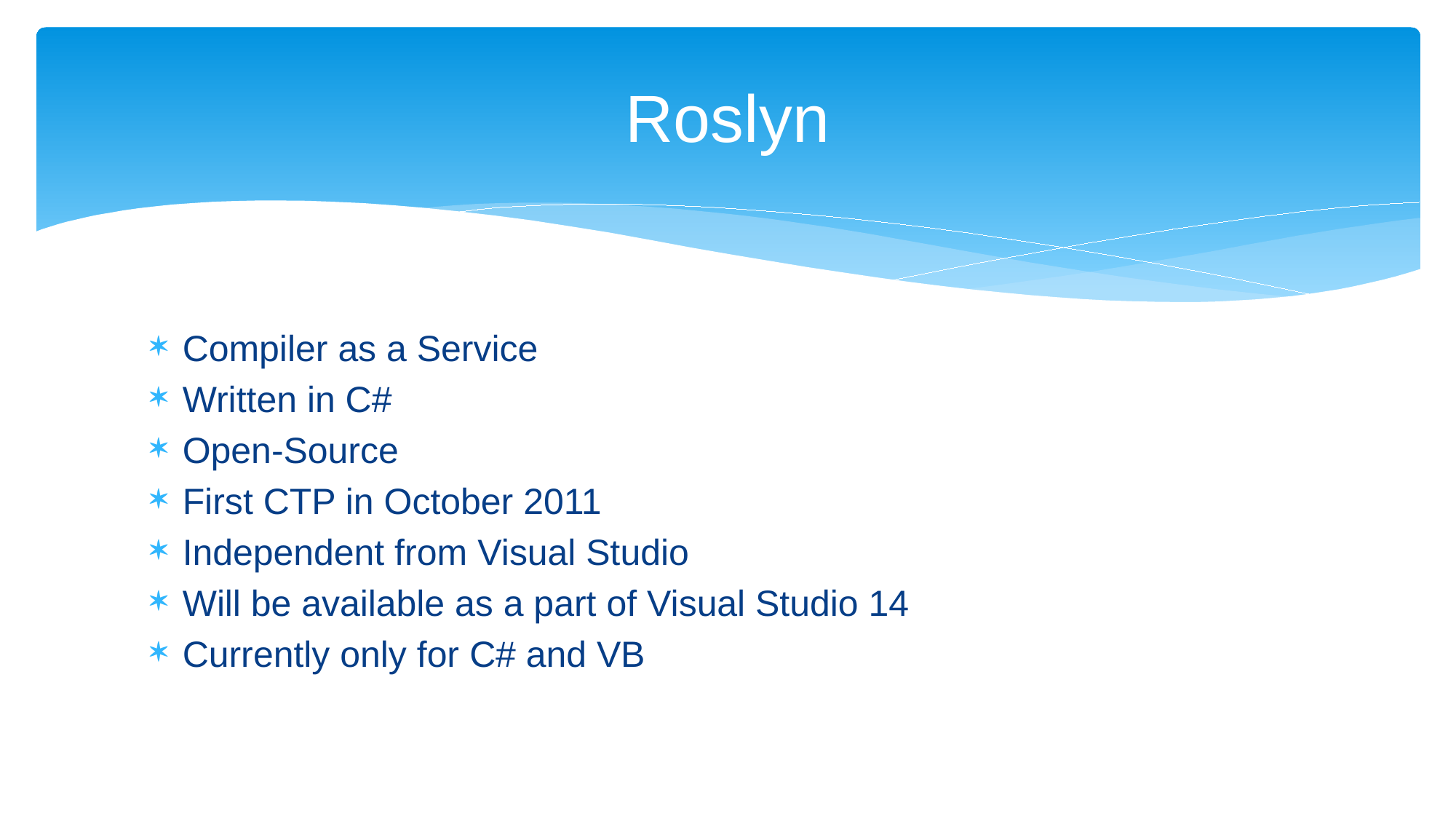

# Roslyn
Compiler as a Service
Written in C#
Open-Source
First CTP in October 2011
Independent from Visual Studio
Will be available as a part of Visual Studio 14
Currently only for C# and VB